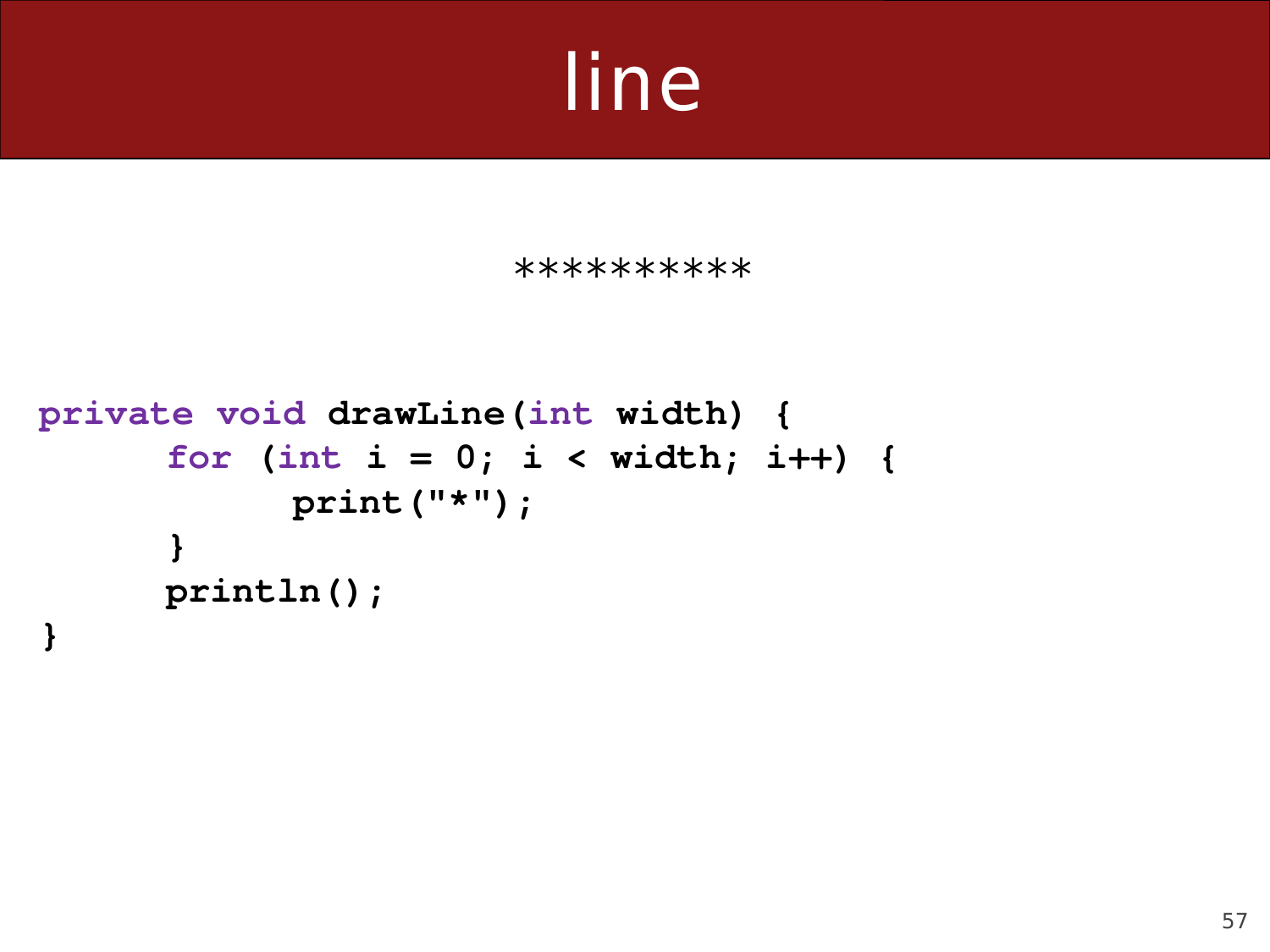

# line
**********
private void drawLine(int width) {            		for (int i = 0; i < width; i++) {   				print("*");
	}
	println();
}